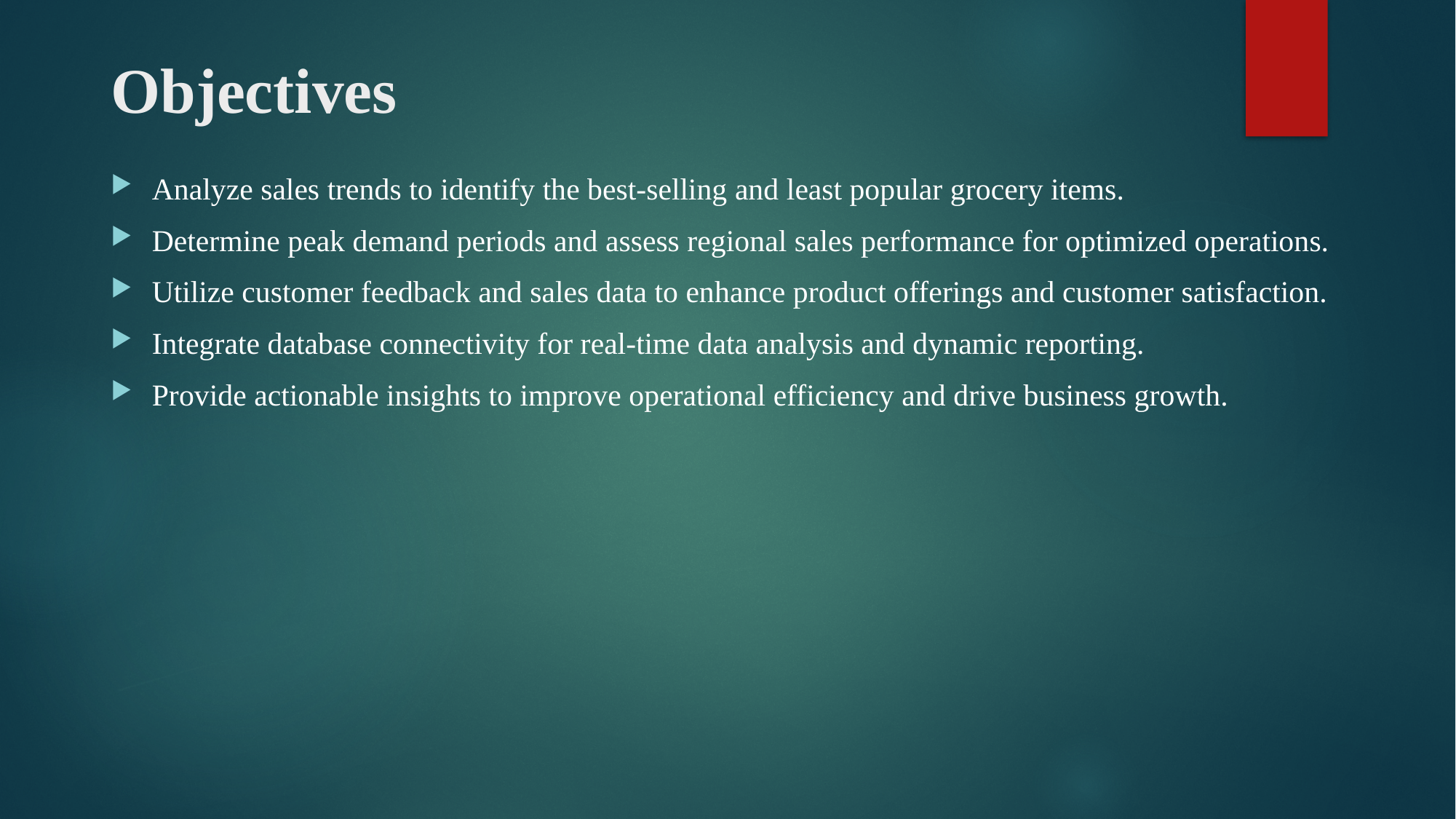

# Objectives
Analyze sales trends to identify the best-selling and least popular grocery items.
Determine peak demand periods and assess regional sales performance for optimized operations.
Utilize customer feedback and sales data to enhance product offerings and customer satisfaction.
Integrate database connectivity for real-time data analysis and dynamic reporting.
Provide actionable insights to improve operational efficiency and drive business growth.